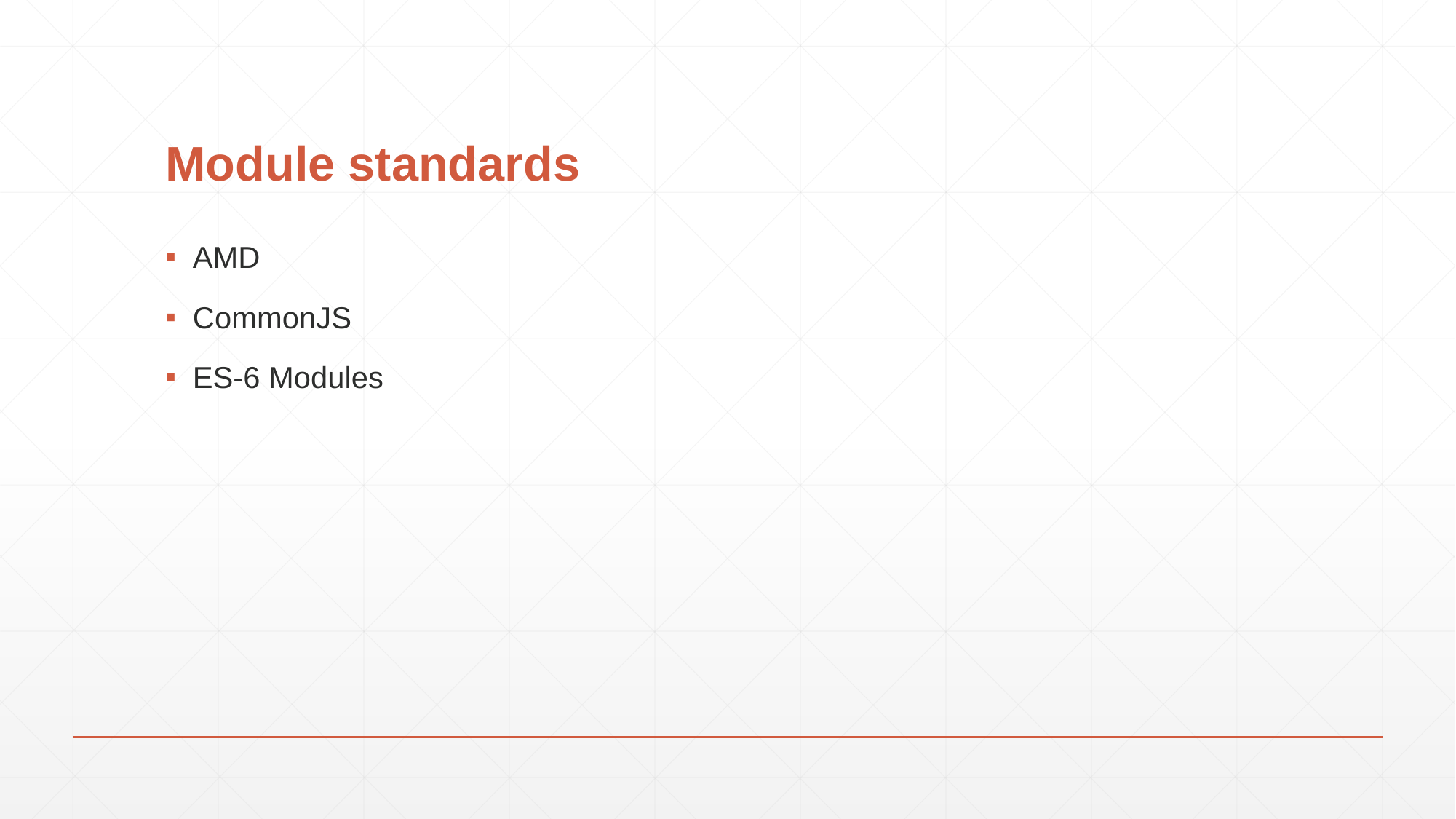

# Module standards
AMD
CommonJS
ES-6 Modules